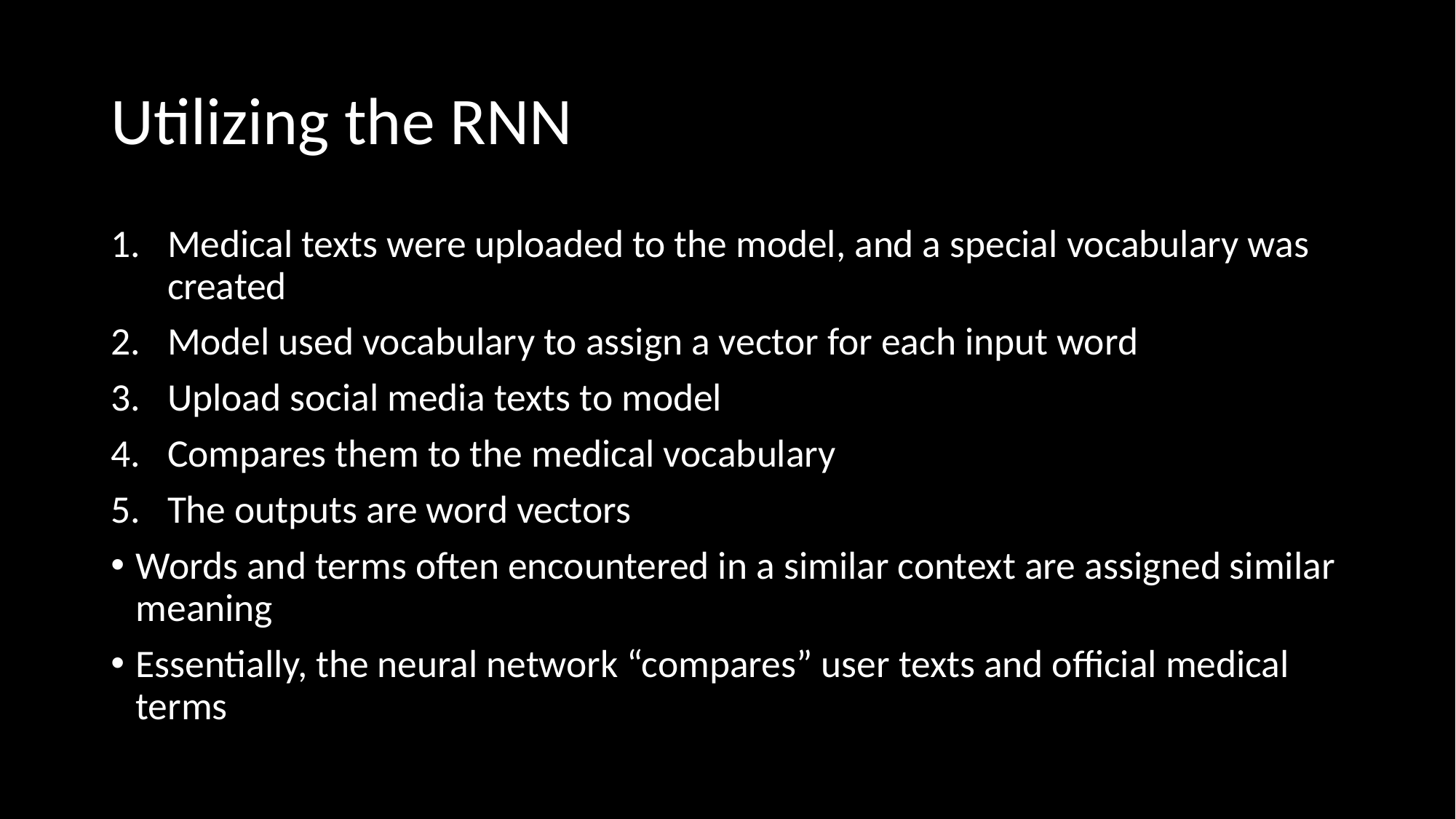

# Utilizing the RNN
Medical texts were uploaded to the model, and a special vocabulary was created
Model used vocabulary to assign a vector for each input word
Upload social media texts to model
Compares them to the medical vocabulary
The outputs are word vectors
Words and terms often encountered in a similar context are assigned similar meaning
Essentially, the neural network “compares” user texts and official medical terms